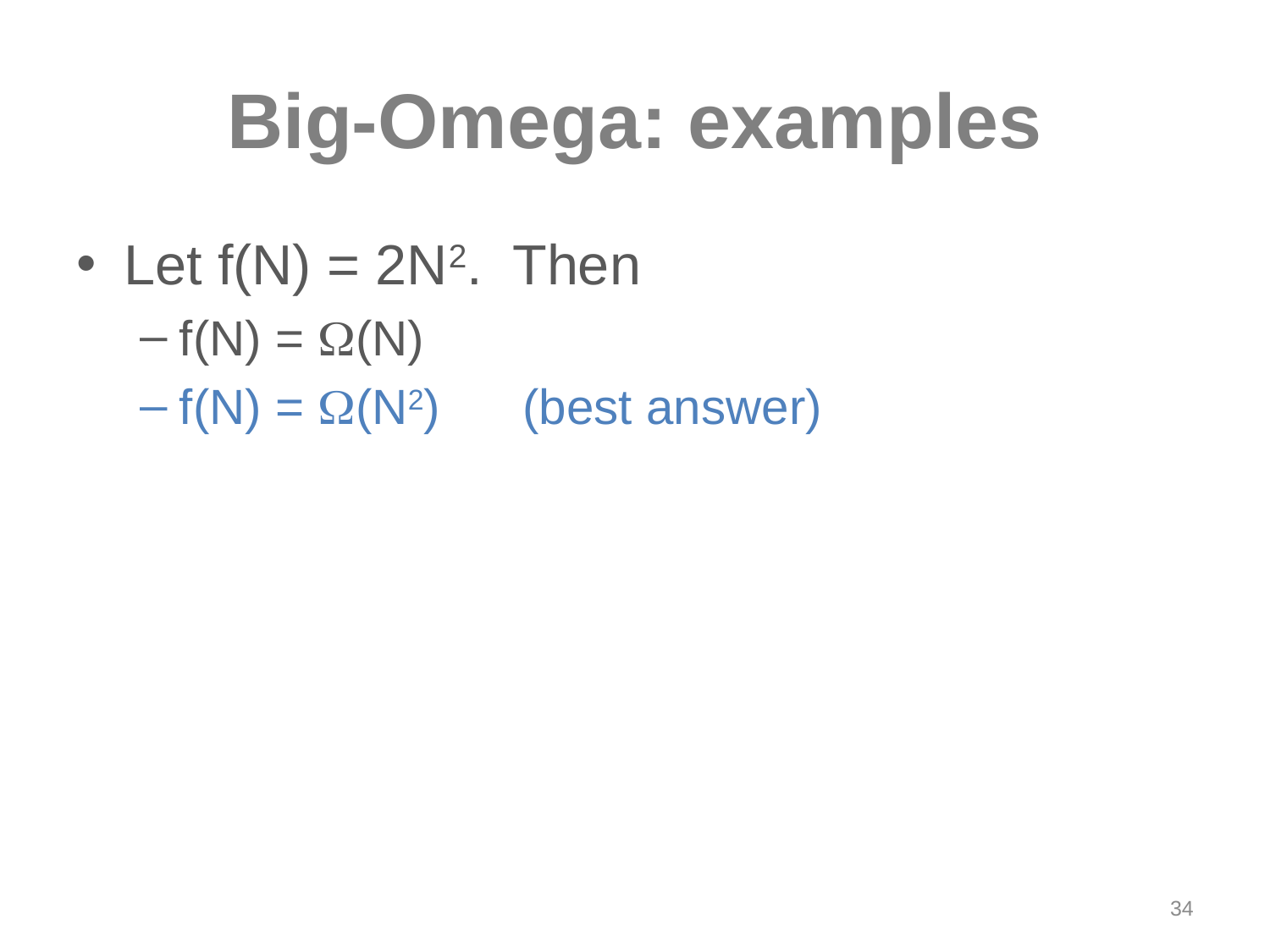

# Big-Omega: examples
Let f(N) = 2N2.  Then
f(N) = Ω(N)
f(N) = Ω(N2)      (best answer)
34